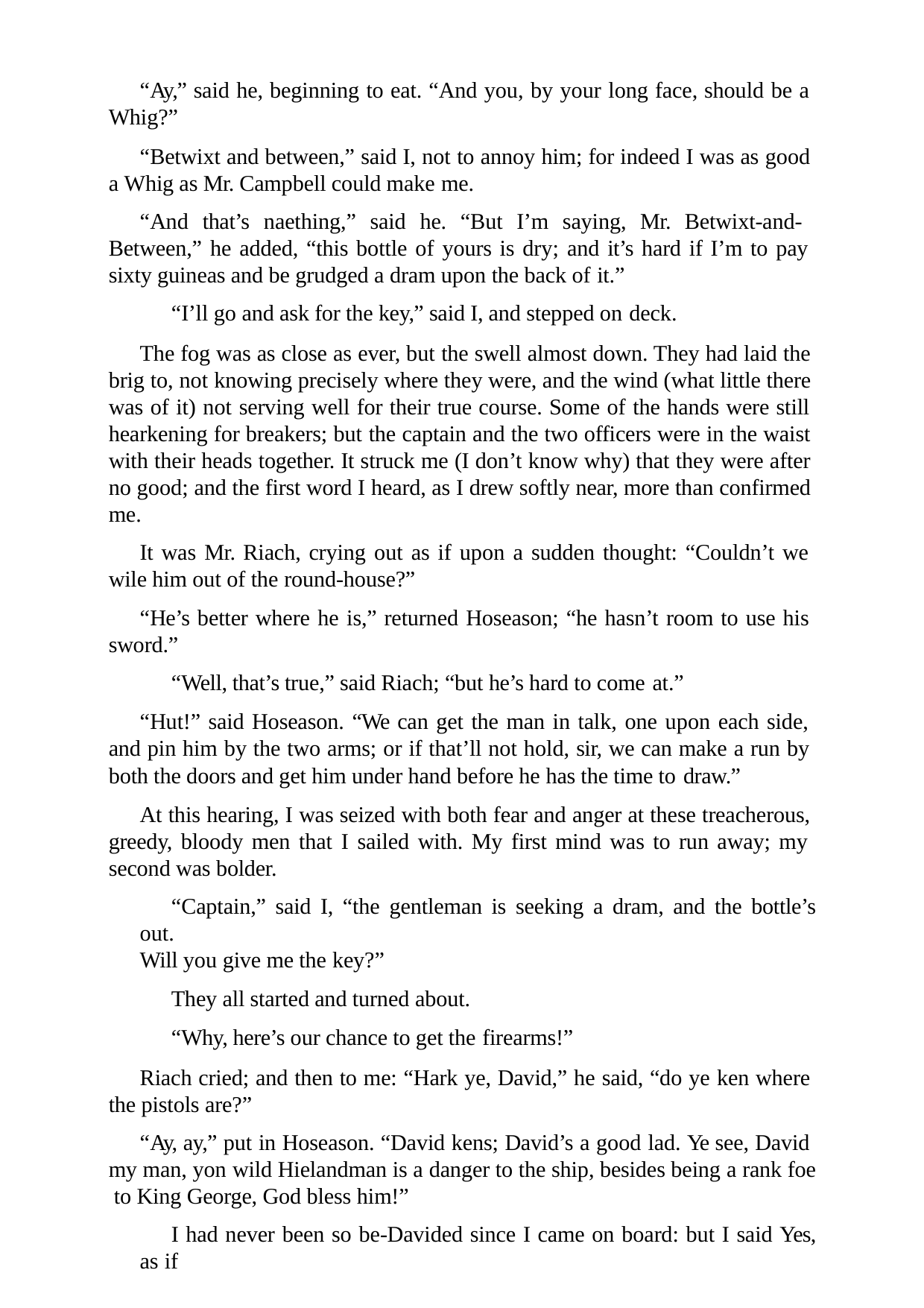

“Ay,” said he, beginning to eat. “And you, by your long face, should be a  Whig?”
“Betwixt and between,” said I, not to annoy him; for indeed I was as good  a Whig as Mr. Campbell could make me.
“And that’s naething,” said he. “But I’m saying, Mr. Betwixt-and-  Between,” he added, “this bottle of yours is dry; and it’s hard if I’m to pay  sixty guineas and be grudged a dram upon the back of it.”
“I’ll go and ask for the key,” said I, and stepped on deck.
The fog was as close as ever, but the swell almost down. They had laid the  brig to, not knowing precisely where they were, and the wind (what little there  was of it) not serving well for their true course. Some of the hands were still  hearkening for breakers; but the captain and the two officers were in the waist  with their heads together. It struck me (I don’t know why) that they were after  no good; and the first word I heard, as I drew softly near, more than confirmed  me.
It was Mr. Riach, crying out as if upon a sudden thought: “Couldn’t we  wile him out of the round-house?”
“He’s better where he is,” returned Hoseason; “he hasn’t room to use his  sword.”
“Well, that’s true,” said Riach; “but he’s hard to come at.”
“Hut!” said Hoseason. “We can get the man in talk, one upon each side,  and pin him by the two arms; or if that’ll not hold, sir, we can make a run by  both the doors and get him under hand before he has the time to draw.”
At this hearing, I was seized with both fear and anger at these treacherous,  greedy, bloody men that I sailed with. My first mind was to run away; my  second was bolder.
“Captain,” said I, “the gentleman is seeking a dram, and the bottle’s out.
Will you give me the key?”
They all started and turned about.
“Why, here’s our chance to get the firearms!”
Riach cried; and then to me: “Hark ye, David,” he said, “do ye ken where  the pistols are?”
“Ay, ay,” put in Hoseason. “David kens; David’s a good lad. Ye see, David  my man, yon wild Hielandman is a danger to the ship, besides being a rank foe  to King George, God bless him!”
I had never been so be-Davided since I came on board: but I said Yes, as if